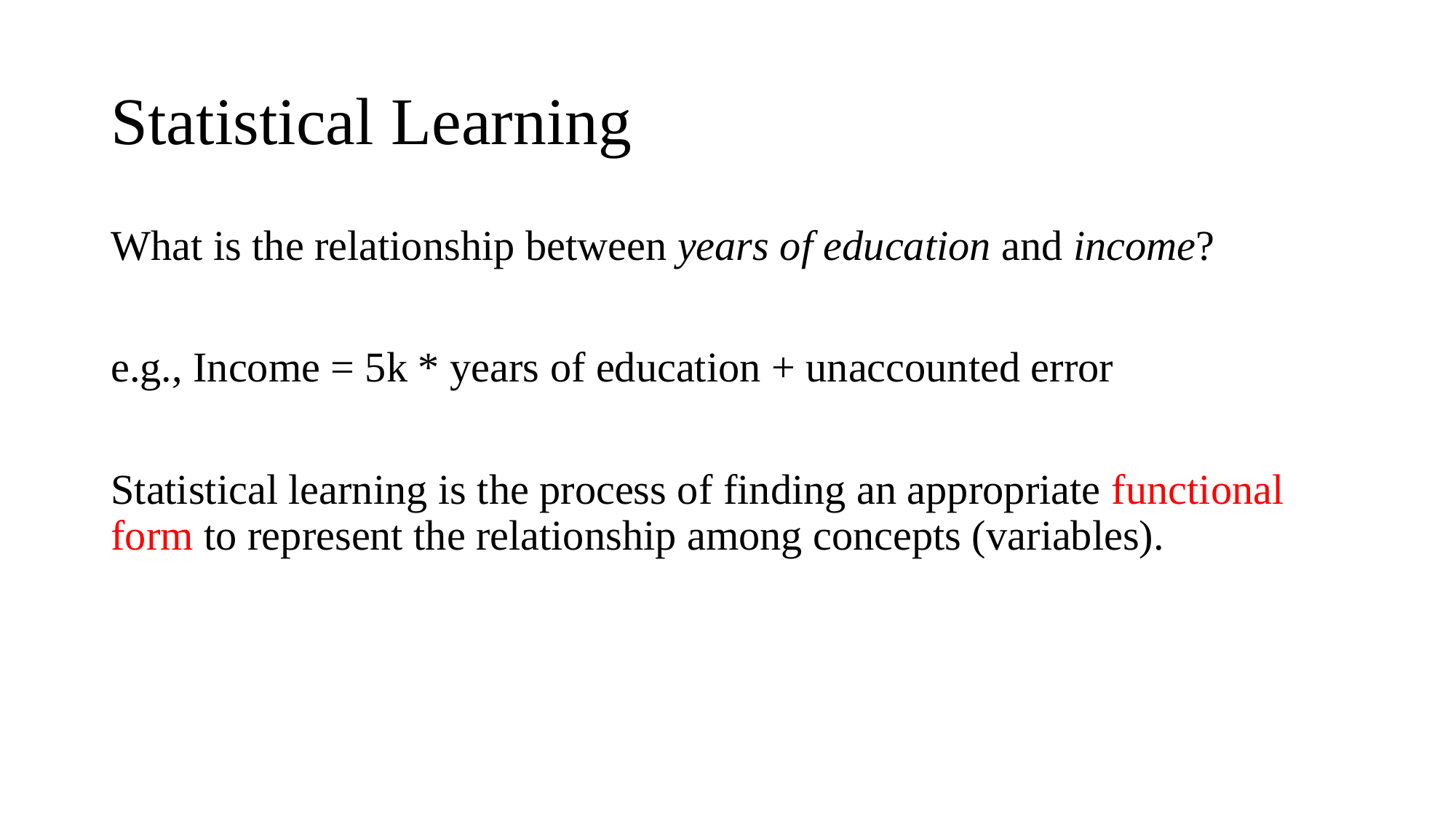

# Statistical Learning
What is the relationship between years of education and income?

e.g., Income = 5k * years of education + unaccounted error

Statistical learning is the process of finding an appropriate functional form to represent the relationship among concepts (variables).